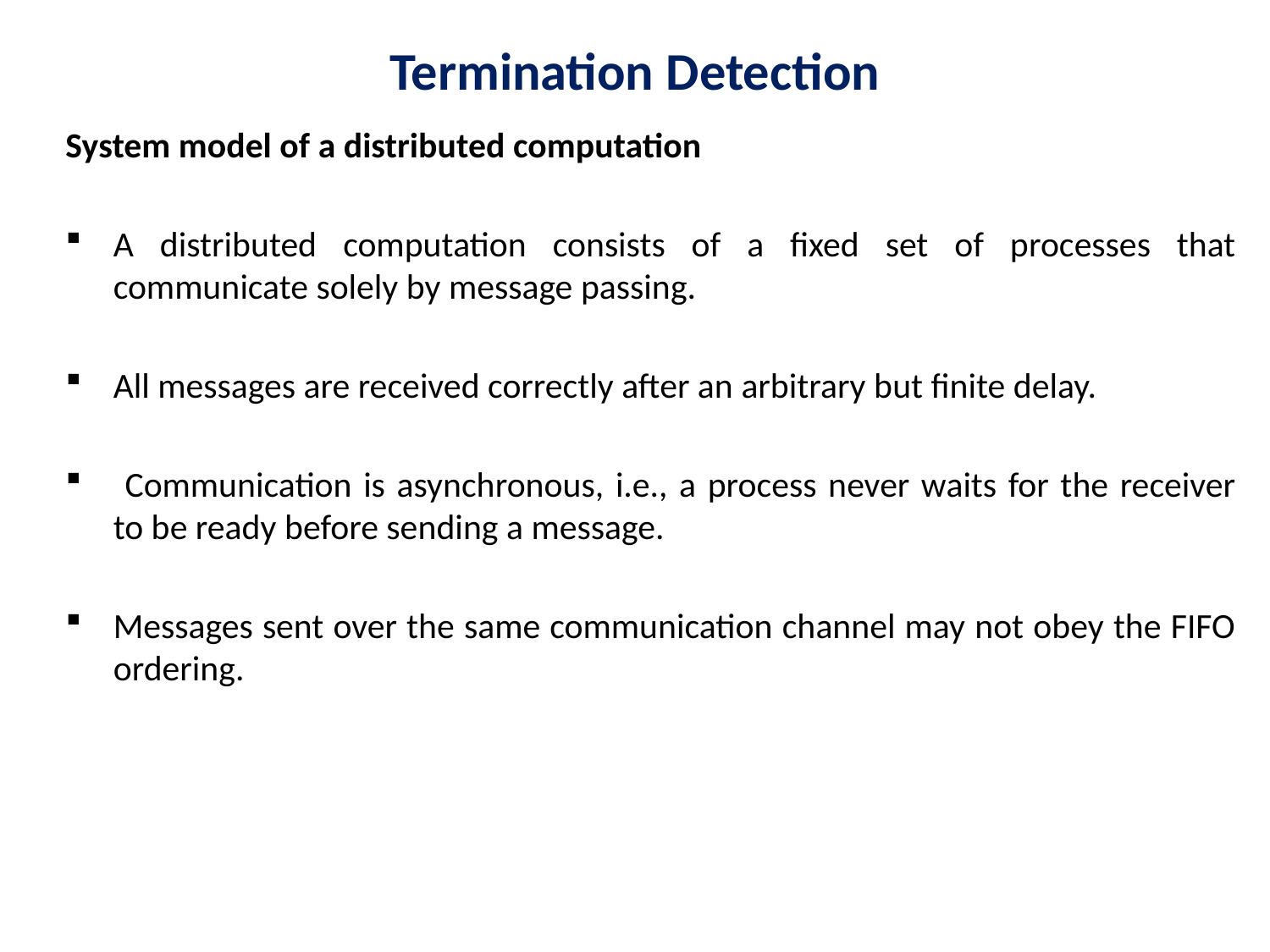

# Termination Detection
System model of a distributed computation

A distributed computation consists of a fixed set of processes that communicate solely by message passing.

All messages are received correctly after an arbitrary but finite delay.

 Communication is asynchronous, i.e., a process never waits for the receiver to be ready before sending a message.

Messages sent over the same communication channel may not obey the FIFO ordering.